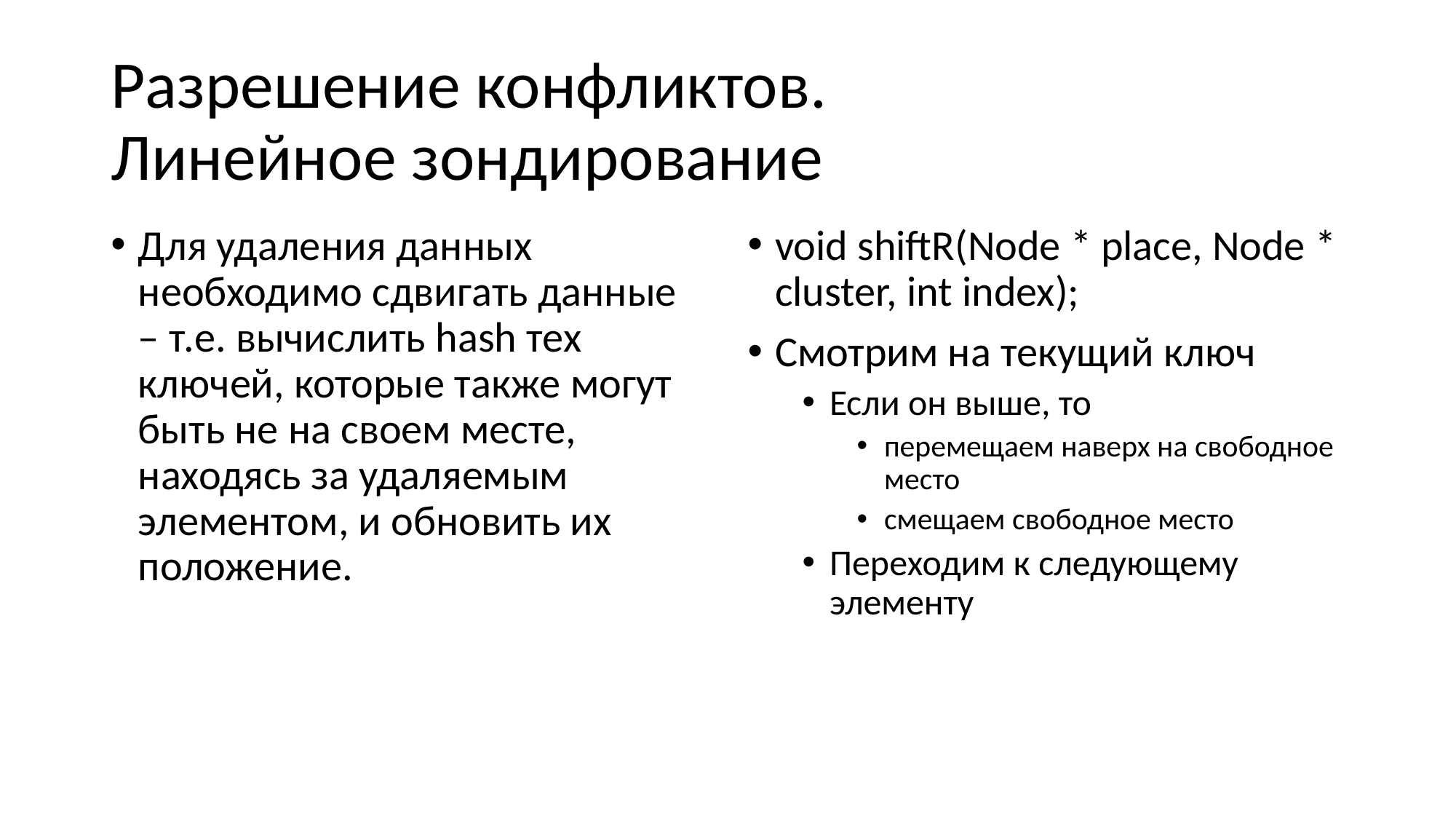

# Разрешение конфликтов. Линейное зондирование
Для удаления данных необходимо сдвигать данные – т.е. вычислить hash тех ключей, которые также могут быть не на своем месте, находясь за удаляемым элементом, и обновить их положение.

void shiftR(Node * place, Node * cluster, int index);
Смотрим на текущий ключ
Если он выше, то
перемещаем наверх на свободное место
смещаем свободное место
Переходим к следующему элементу